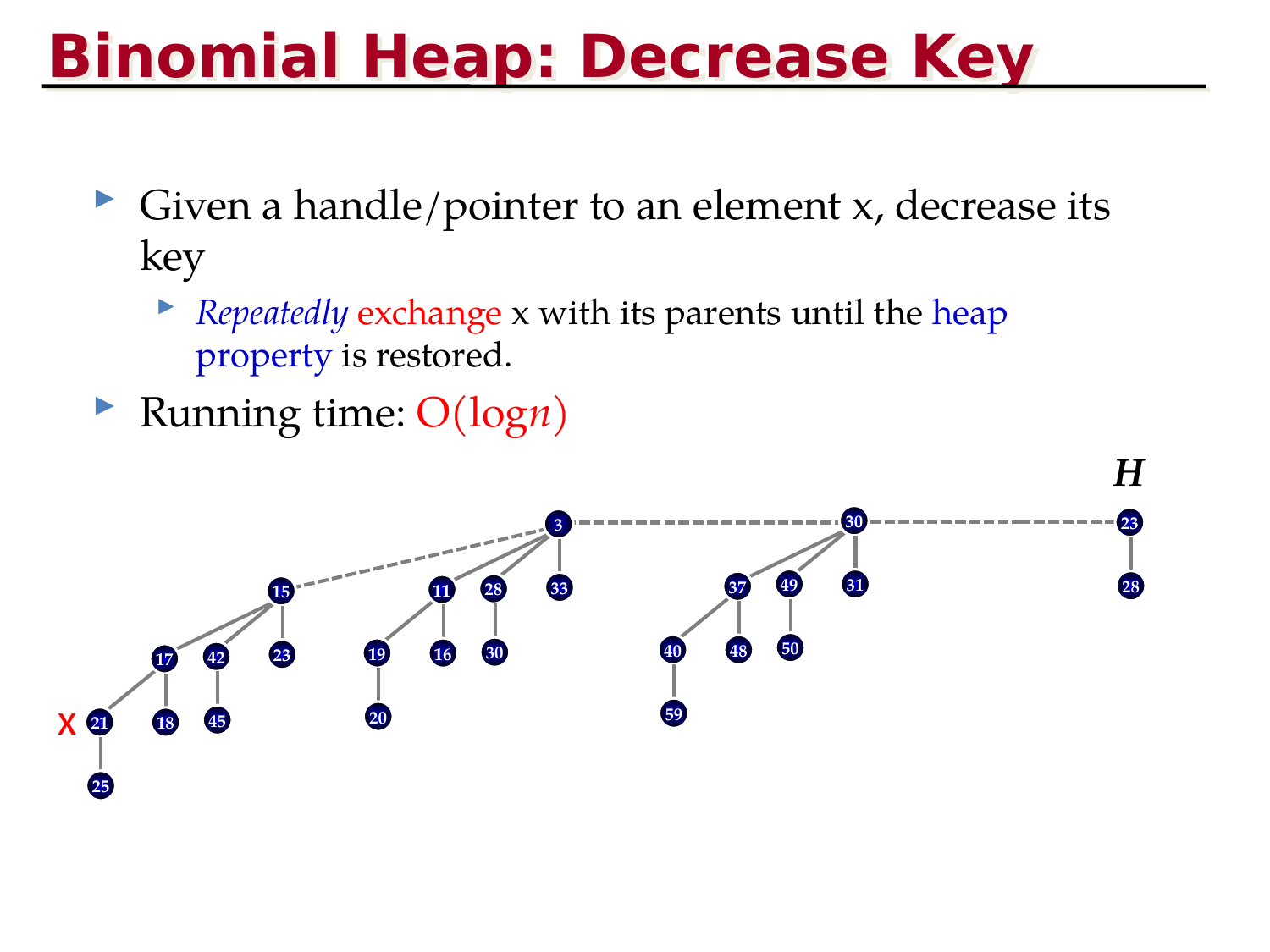

Binomial Heap: Decrease Key

Given a handle/pointer to an element x, decrease its key
Repeatedly exchange x with its parents until the heap property is restored.
Running time: O(logn)
H
30
49
31
37
50
40
48
59
23
28
3
33
28
11
15
30
19
16
23
42
17
x
20
45
21
18
25